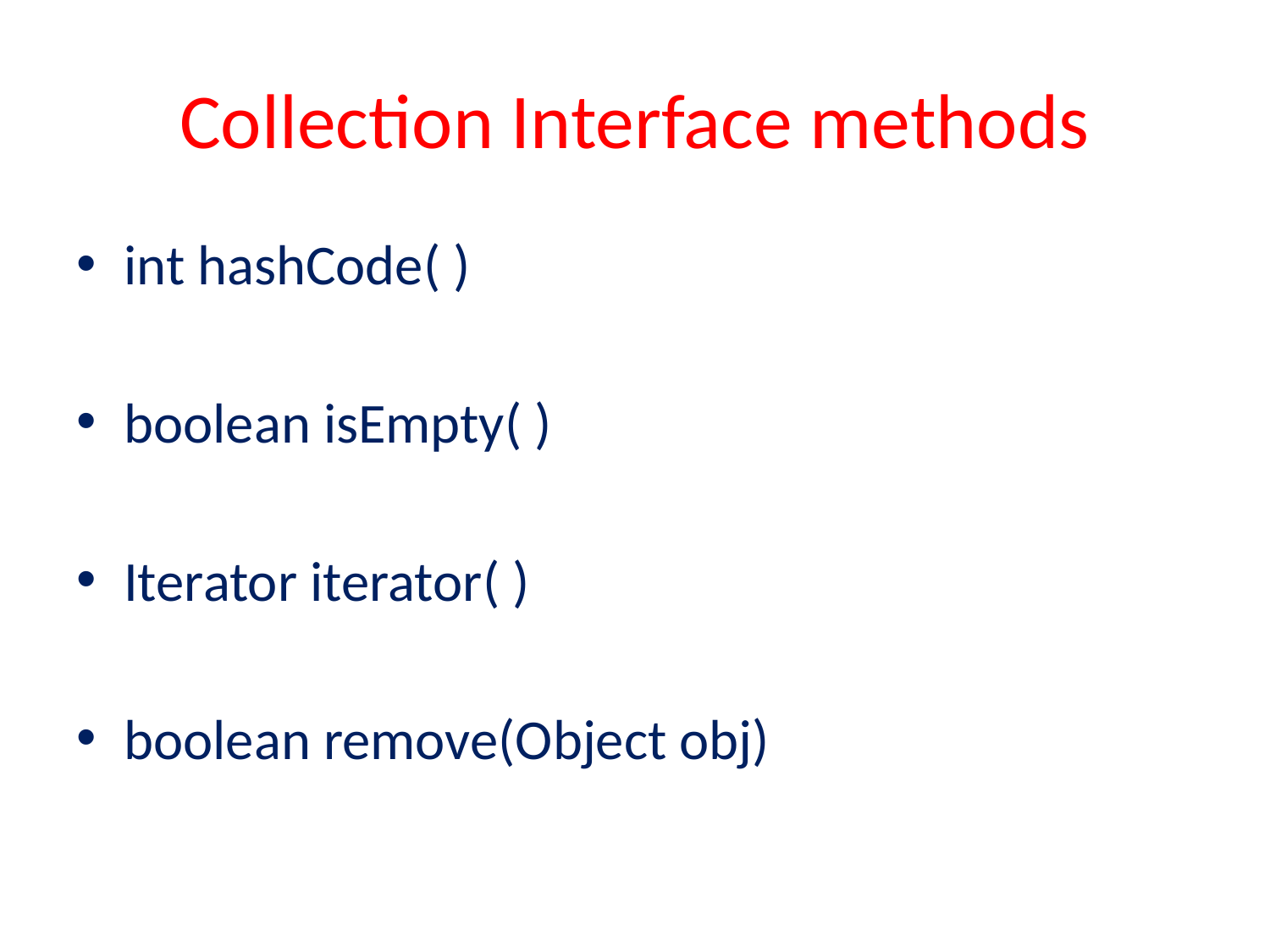

# Collection Interface methods
int hashCode( )

boolean isEmpty( )

Iterator iterator( )

boolean remove(Object obj)